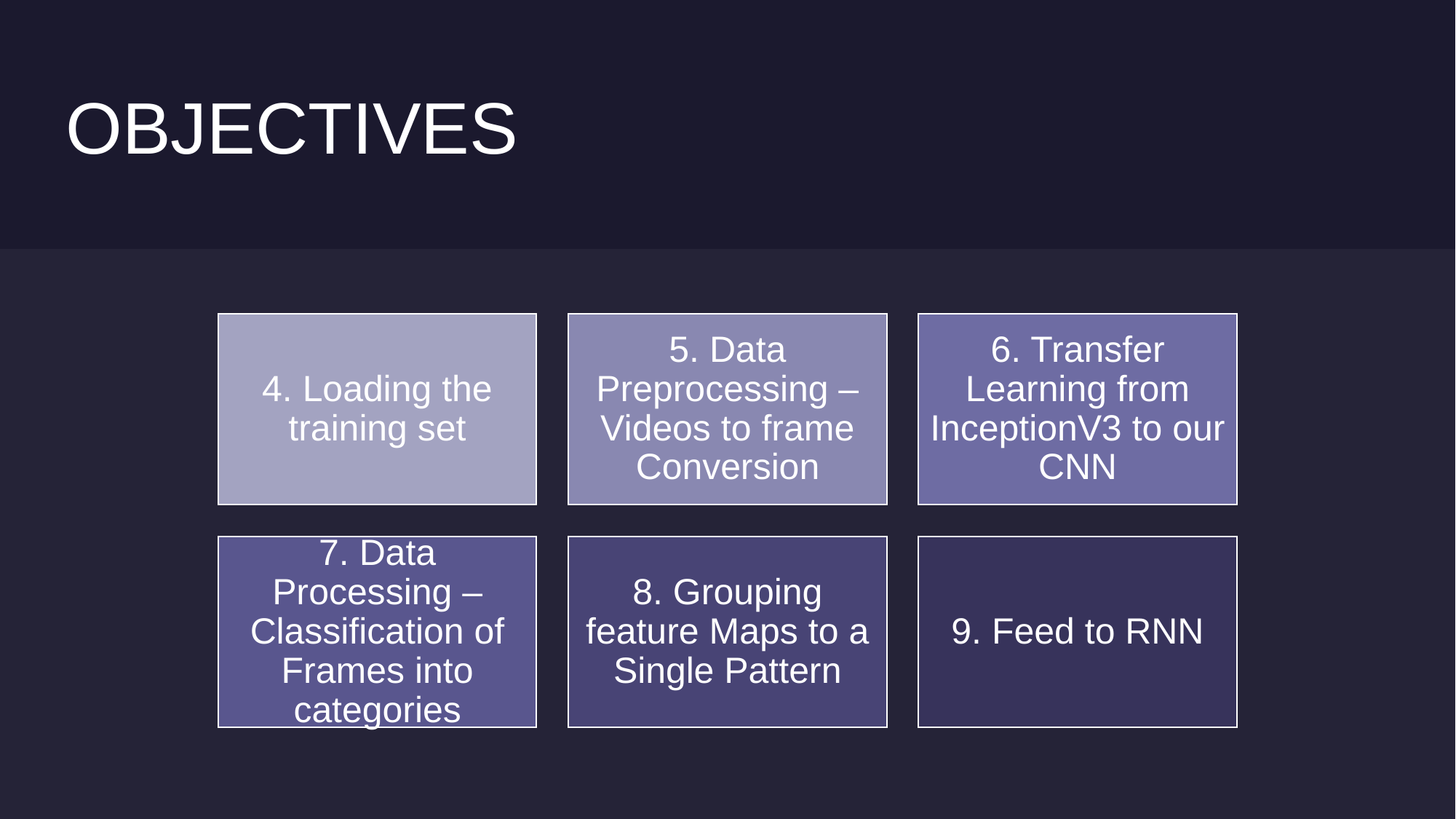

# OBJECTIVES

4. Loading the training set
5. Data Preprocessing – Videos to frame Conversion
6. Transfer Learning from InceptionV3 to our CNN
7. Data Processing – Classification of Frames into categories
8. Grouping feature Maps to a Single Pattern
9. Feed to RNN